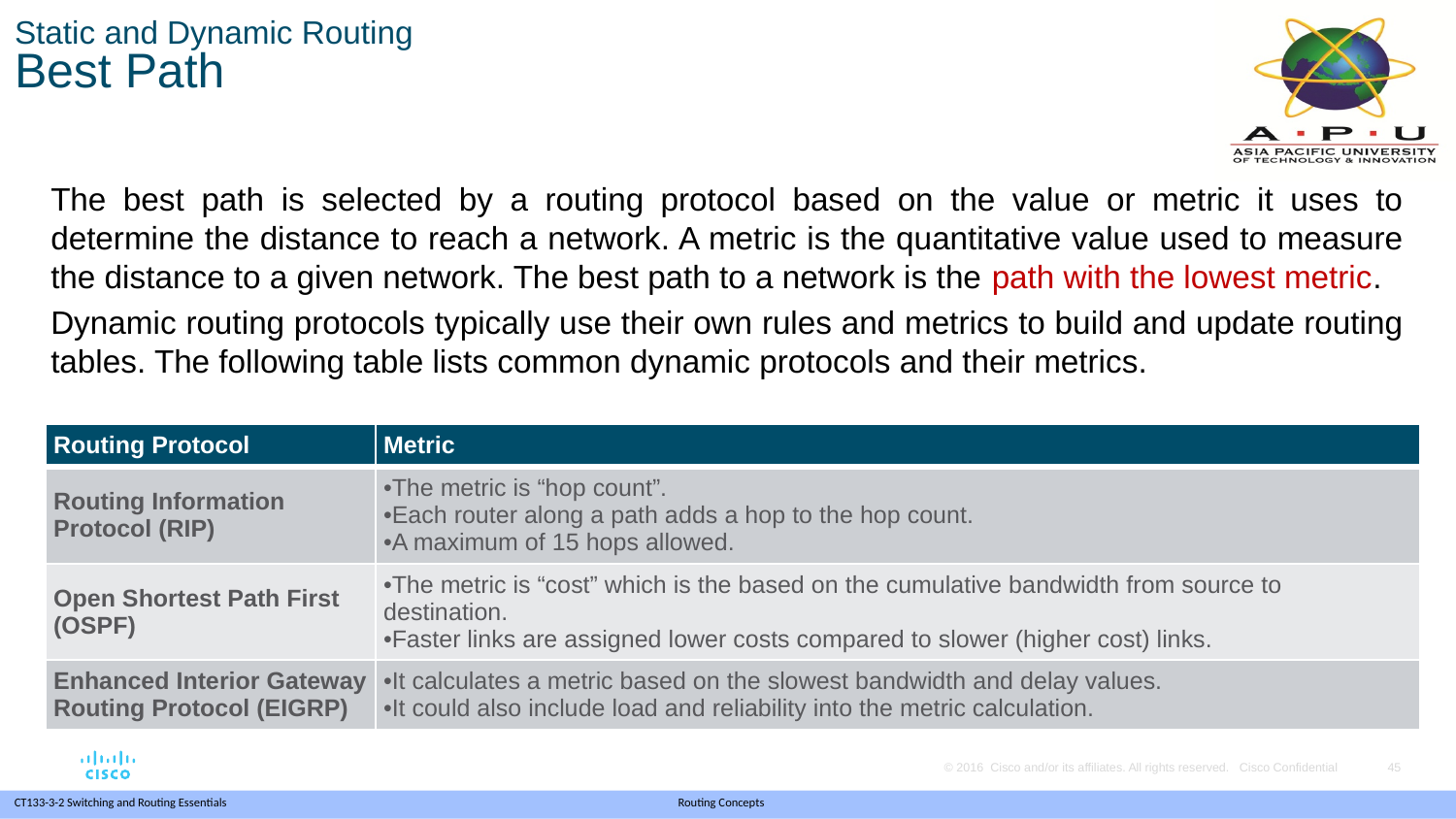

# Static and Dynamic Routing Best Path
The best path is selected by a routing protocol based on the value or metric it uses to determine the distance to reach a network. A metric is the quantitative value used to measure the distance to a given network. The best path to a network is the path with the lowest metric.
Dynamic routing protocols typically use their own rules and metrics to build and update routing tables. The following table lists common dynamic protocols and their metrics.

| Routing Protocol | Metric |
| --- | --- |
| Routing Information Protocol (RIP) | The metric is “hop count”. Each router along a path adds a hop to the hop count. A maximum of 15 hops allowed. |
| Open Shortest Path First (OSPF) | The metric is “cost” which is the based on the cumulative bandwidth from source to destination. Faster links are assigned lower costs compared to slower (higher cost) links. |
| Enhanced Interior Gateway Routing Protocol (EIGRP) | It calculates a metric based on the slowest bandwidth and delay values. It could also include load and reliability into the metric calculation. |